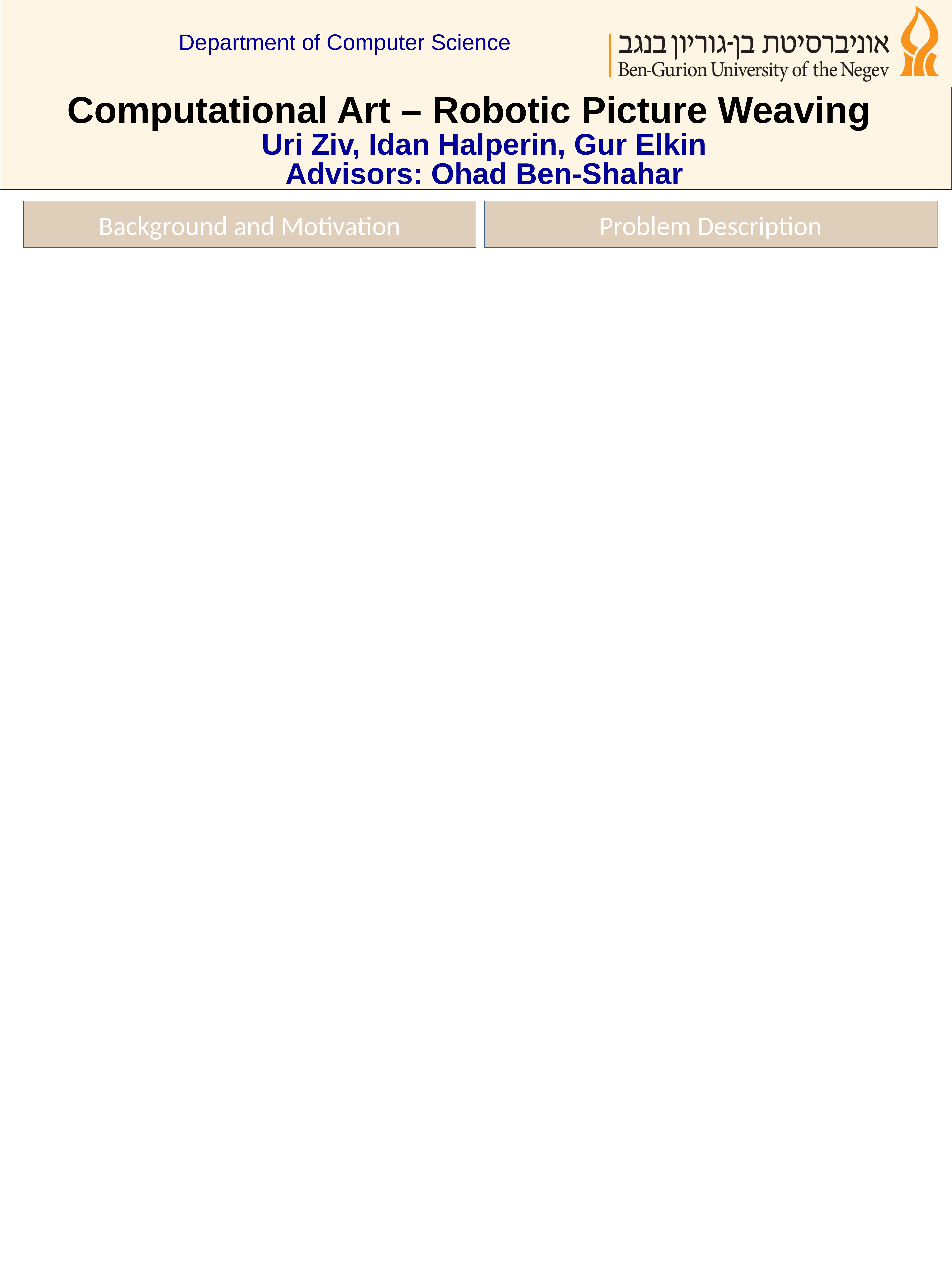

Department of Computer Science
Computational Art – Robotic Picture Weaving
Uri Ziv, Idan Halperin, Gur Elkin
Advisors: Ohad Ben-Shahar
Background and Motivation
Problem Description